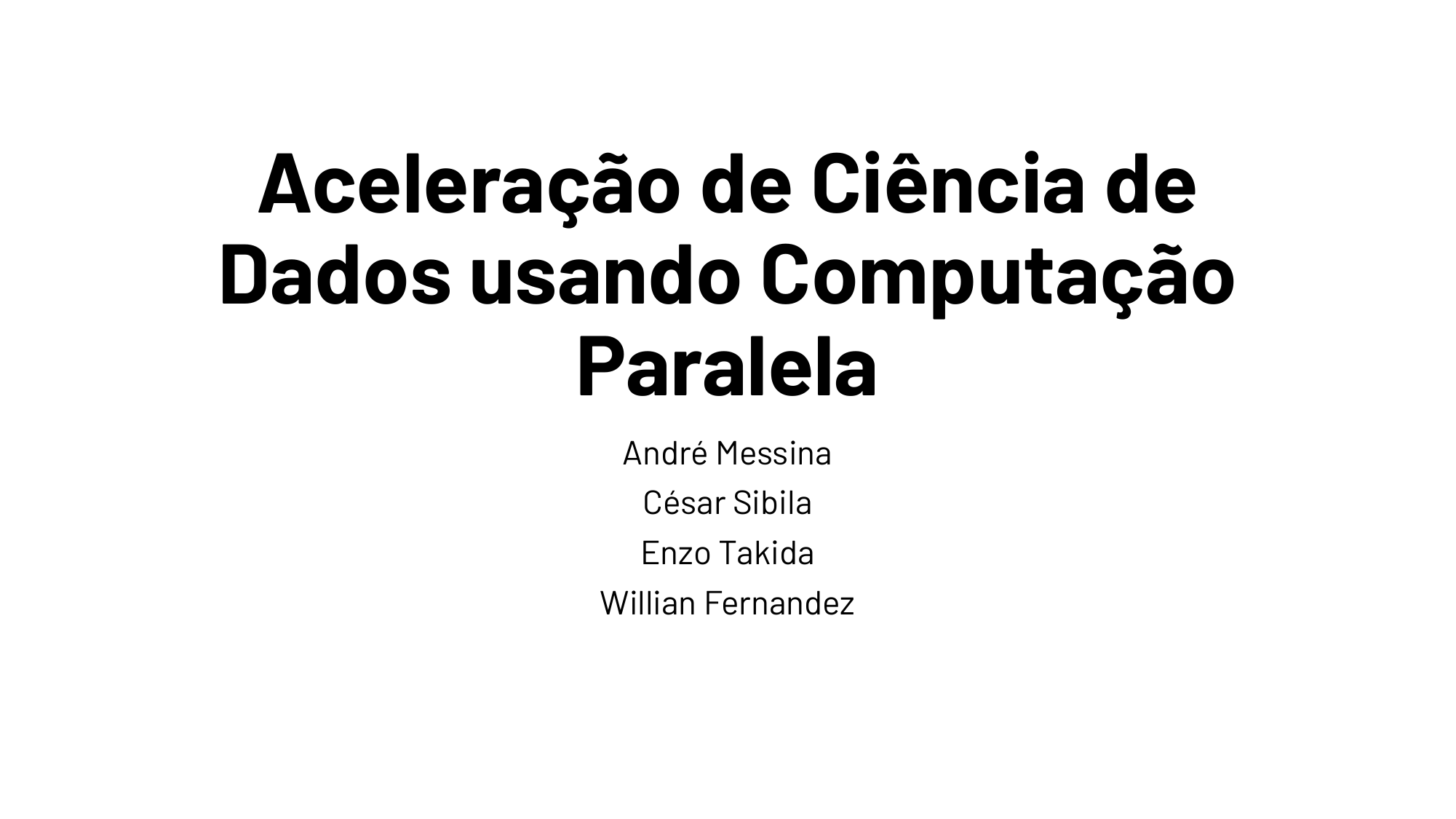

# Aceleração de Ciência de Dados usando Computação Paralela
André Messina
César Sibila
Enzo Takida
Willian Fernandez